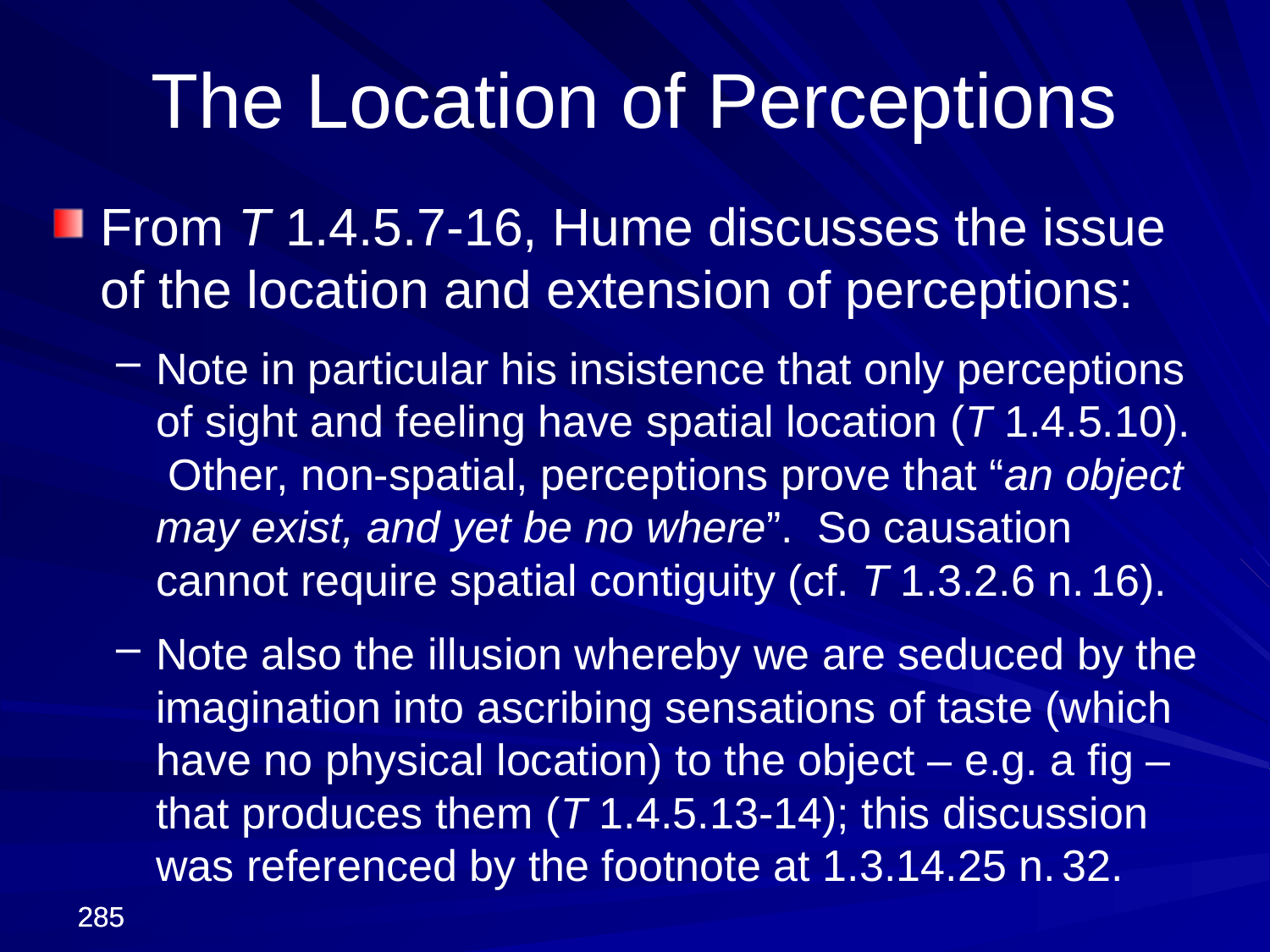

The Location of Perceptions
From T 1.4.5.7-16, Hume discusses the issue of the location and extension of perceptions:
Note in particular his insistence that only perceptions of sight and feeling have spatial location (T 1.4.5.10).  Other, non-spatial, perceptions prove that “an object may exist, and yet be no where”.  So causation cannot require spatial contiguity (cf. T 1.3.2.6 n. 16).
Note also the illusion whereby we are seduced by the imagination into ascribing sensations of taste (which have no physical location) to the object – e.g. a fig –that produces them (T 1.4.5.13-14); this discussion was referenced by the footnote at 1.3.14.25 n. 32.
285
285